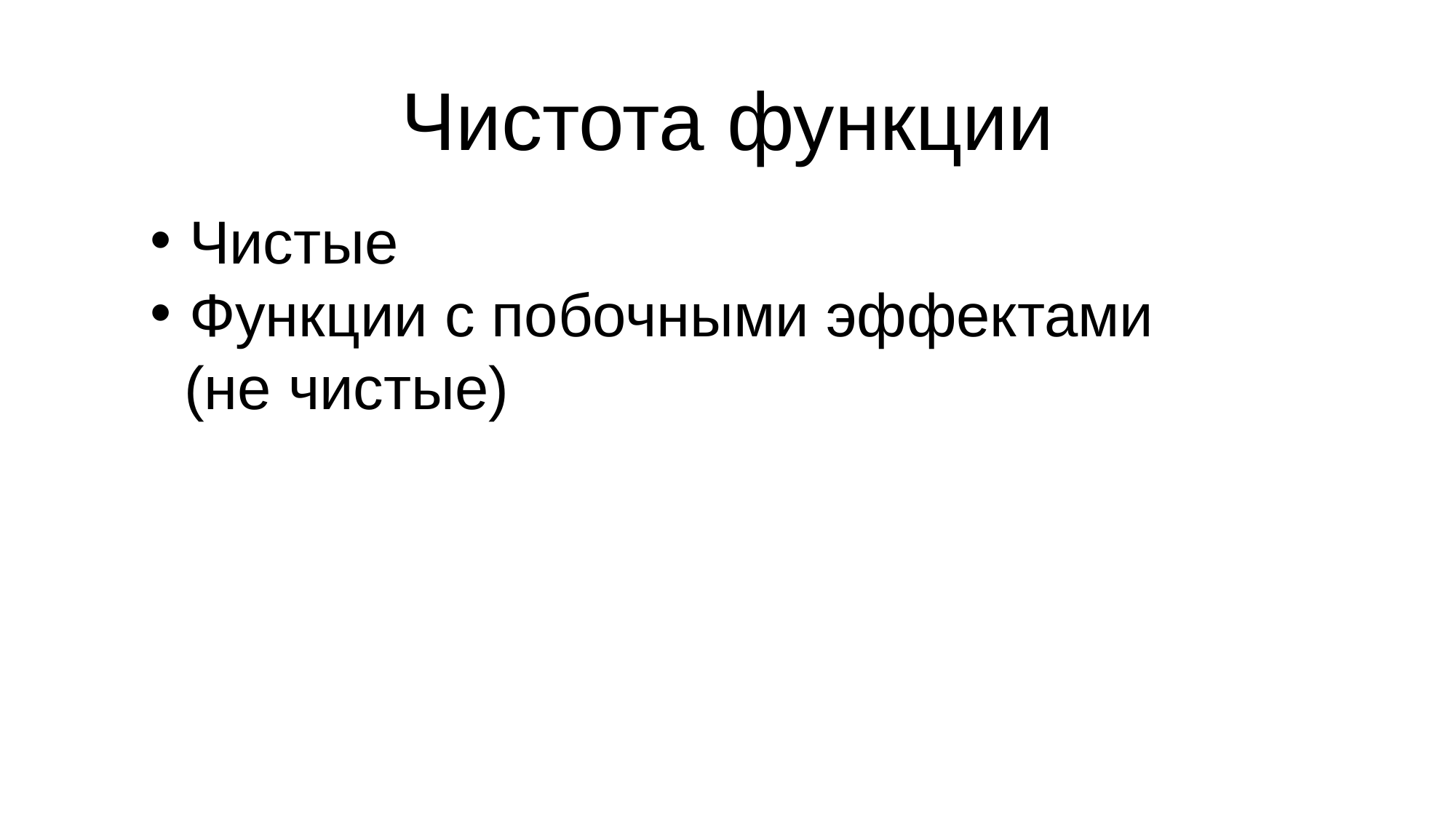

Чистота функции
Чистые
Функции с побочными эффектами
  (не чистые)